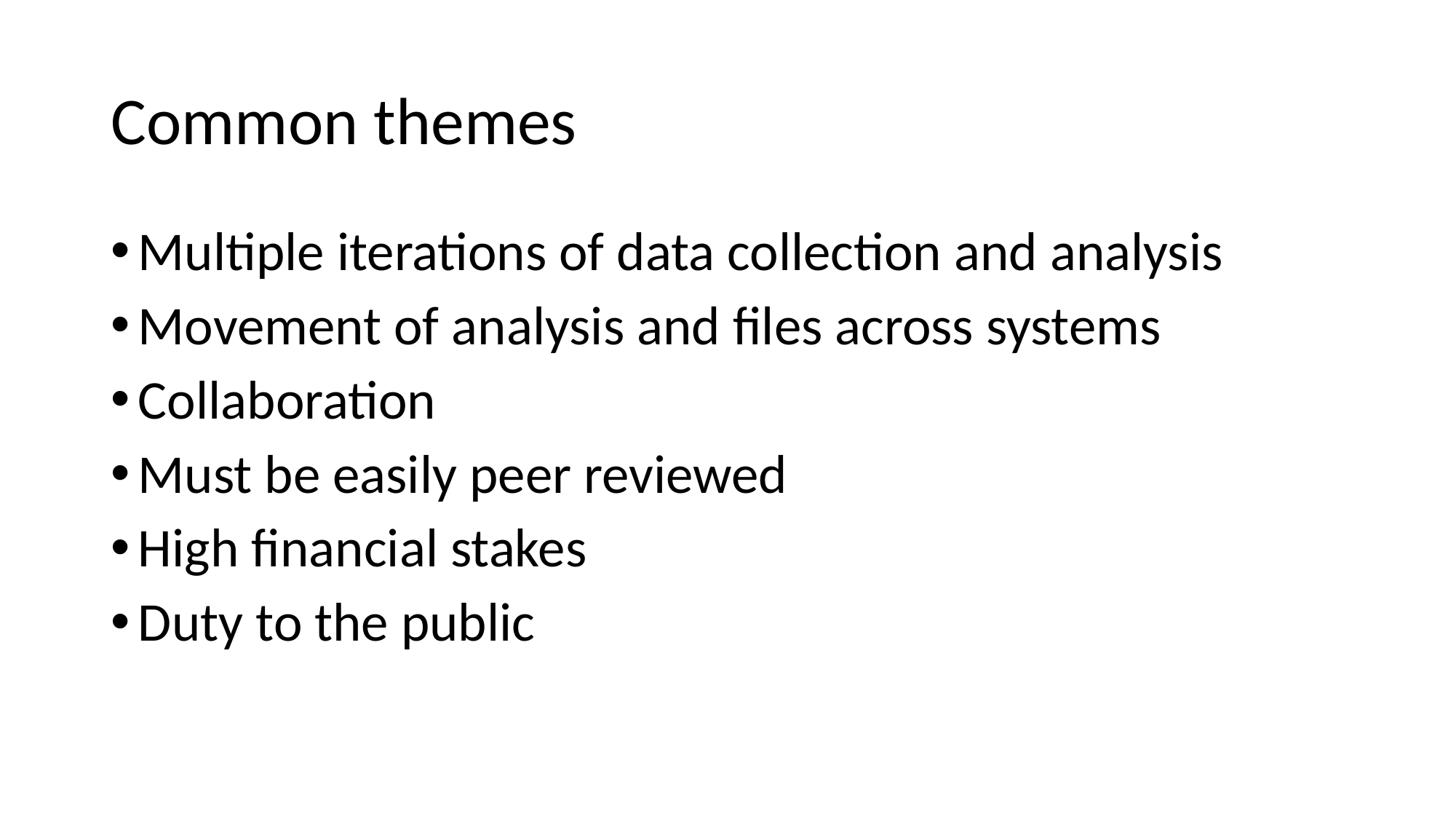

# Common themes
Multiple iterations of data collection and analysis
Movement of analysis and files across systems
Collaboration
Must be easily peer reviewed
High financial stakes
Duty to the public